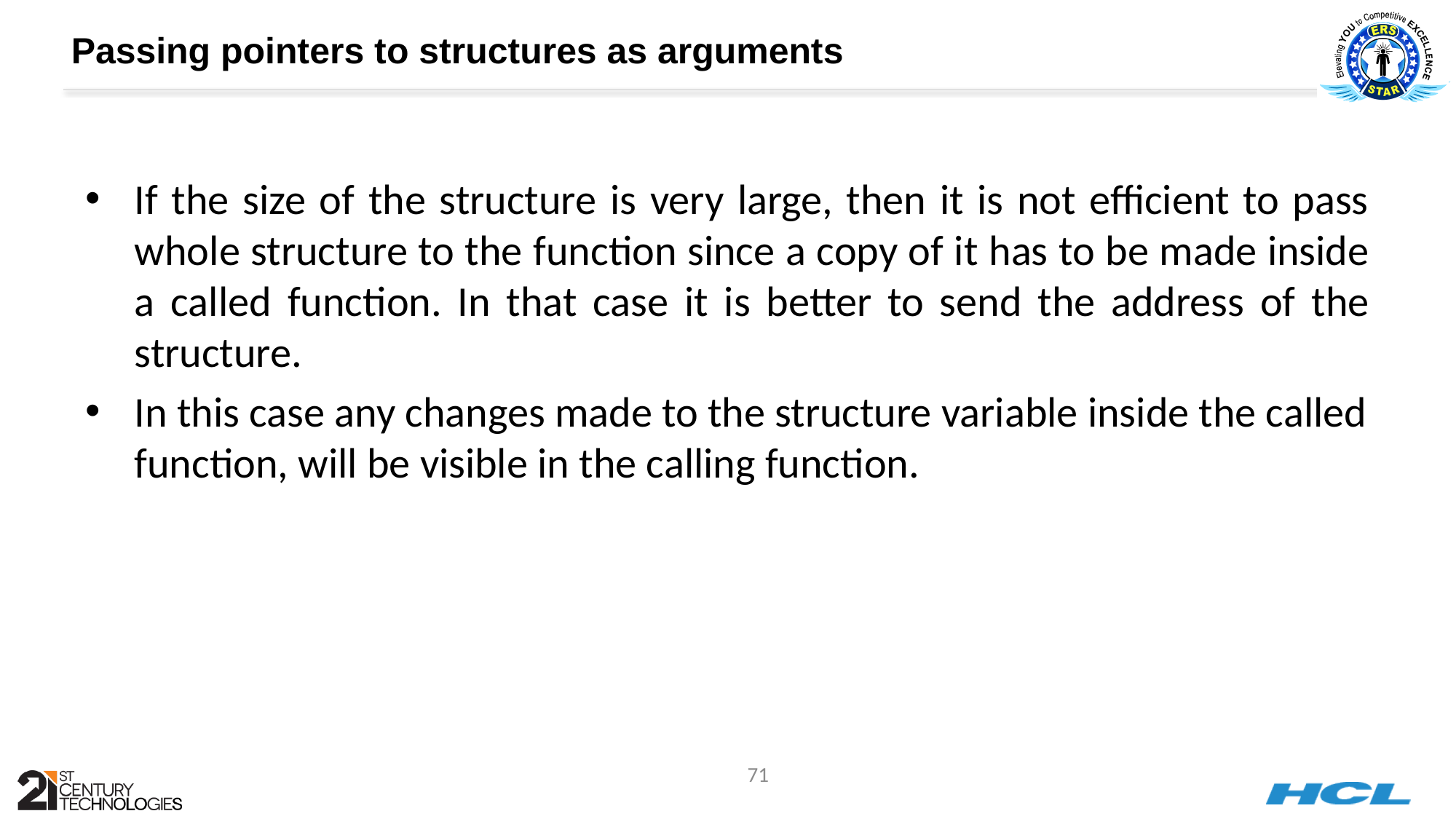

# Passing pointers to structures as arguments
If the size of the structure is very large, then it is not efficient to pass whole structure to the function since a copy of it has to be made inside a called function. In that case it is better to send the address of the structure.
In this case any changes made to the structure variable inside the called function, will be visible in the calling function.
71